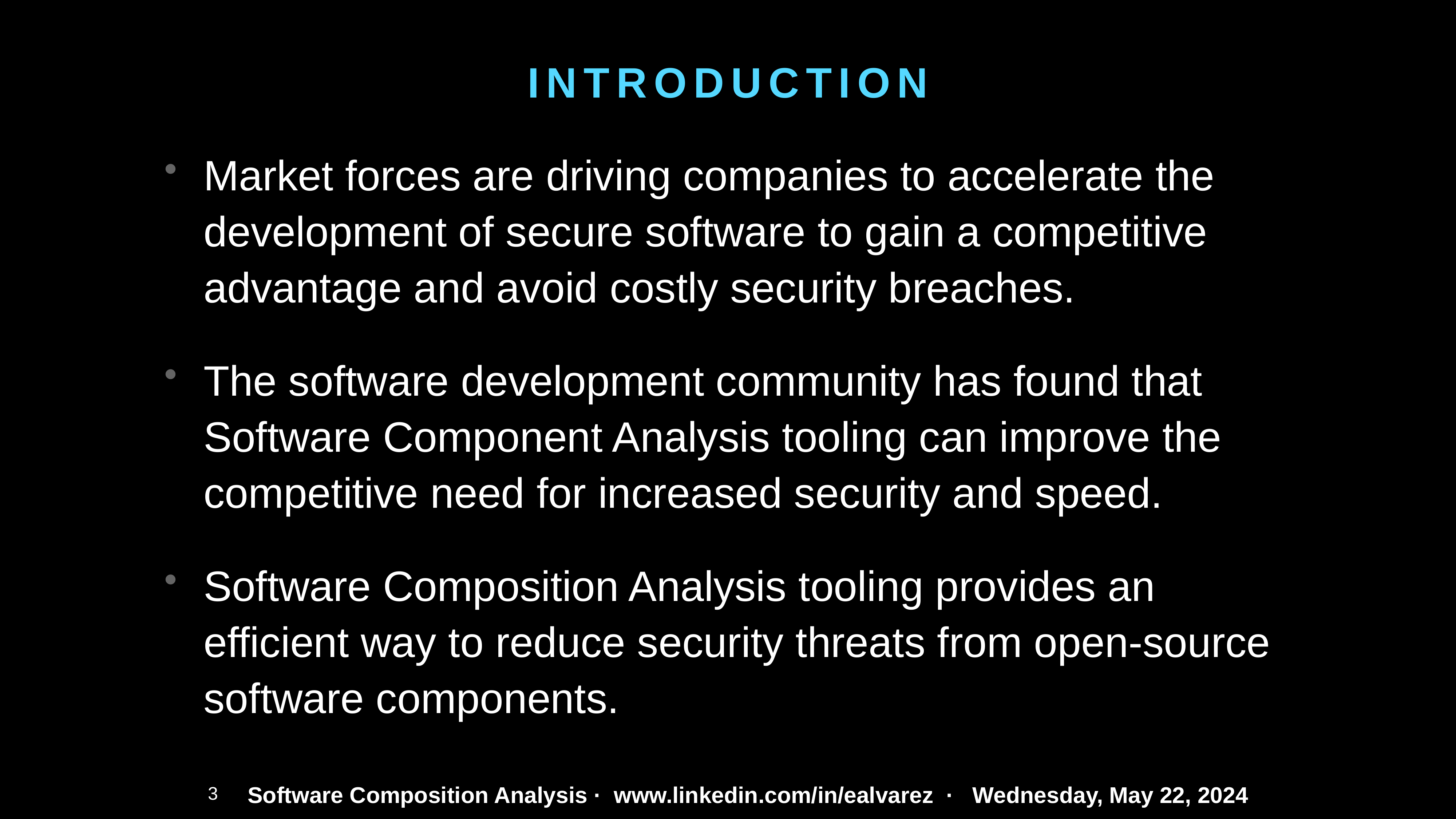

# INTRODUCTION
Market forces are driving companies to accelerate the development of secure software to gain a competitive advantage and avoid costly security breaches.
The software development community has found that Software Component Analysis tooling can improve the competitive need for increased security and speed.
Software Composition Analysis tooling provides an efficient way to reduce security threats from open-source software components.
Software Composition Analysis ·  www.linkedin.com/in/ealvarez  ·   Wednesday, May 22, 2024
3